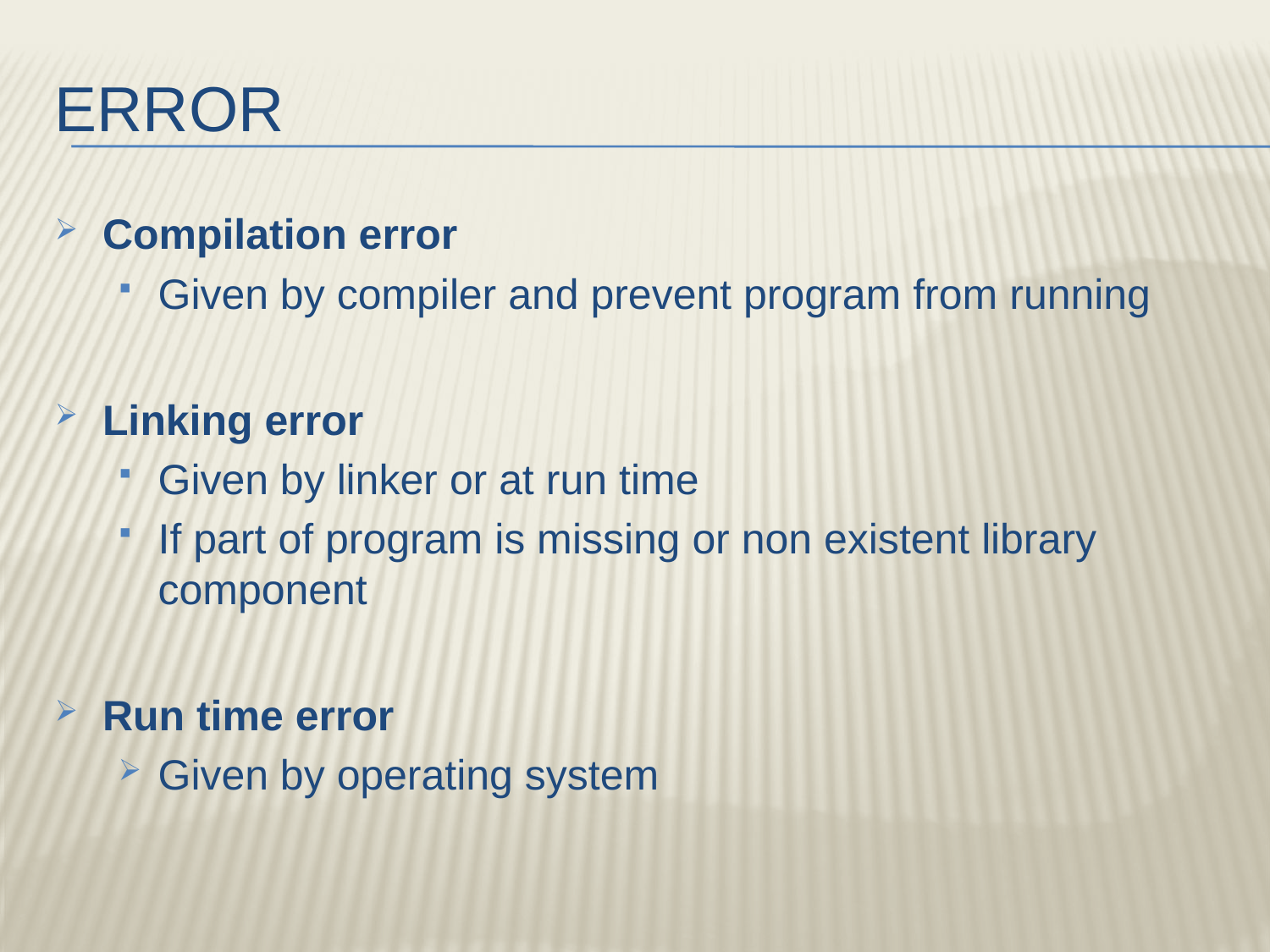

# error
Compilation error
Given by compiler and prevent program from running

Linking error
Given by linker or at run time
If part of program is missing or non existent library component

Run time error
Given by operating system